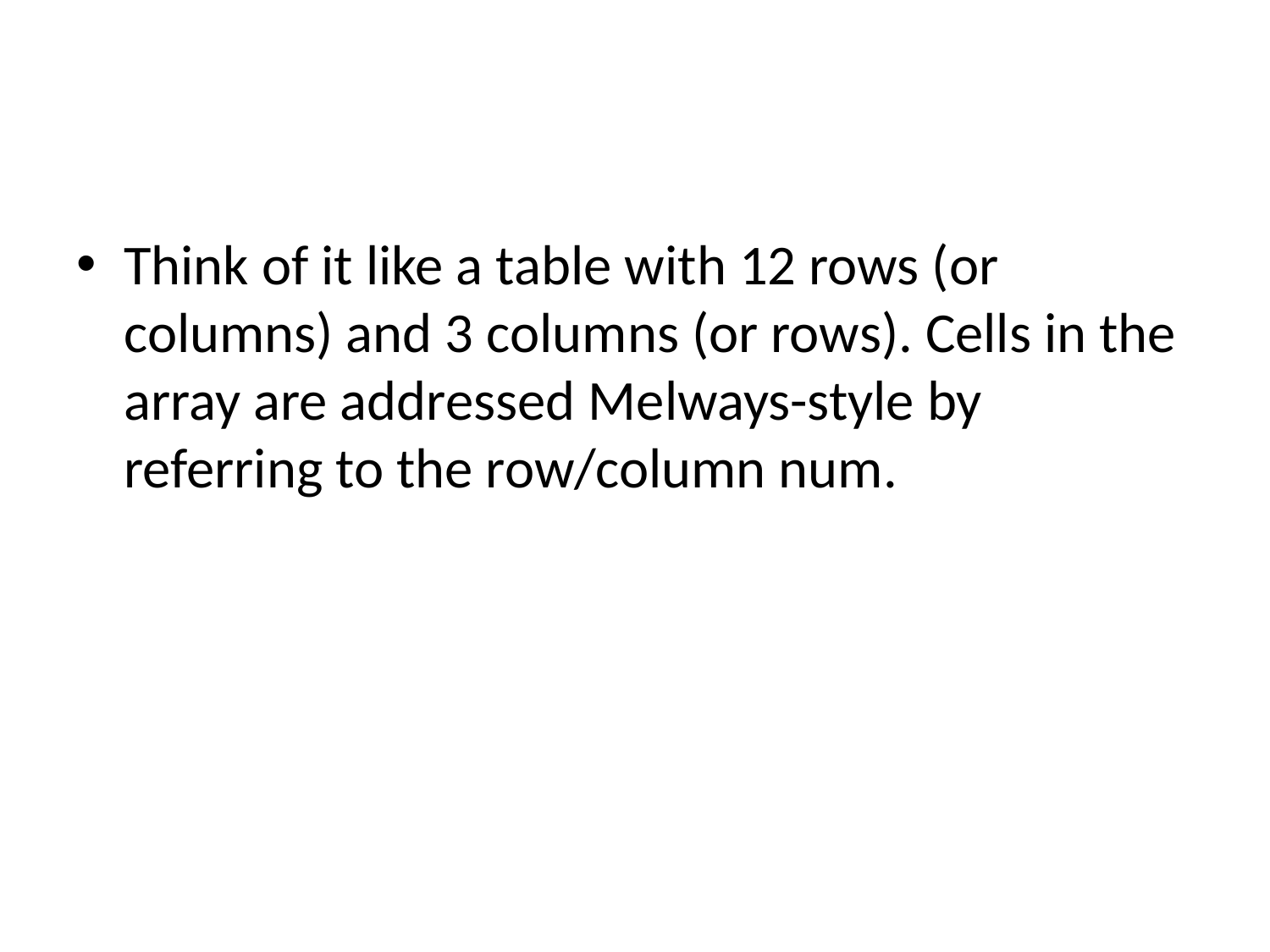

#
Think of it like a table with 12 rows (or columns) and 3 columns (or rows). Cells in the array are addressed Melways-style by referring to the row/column num.